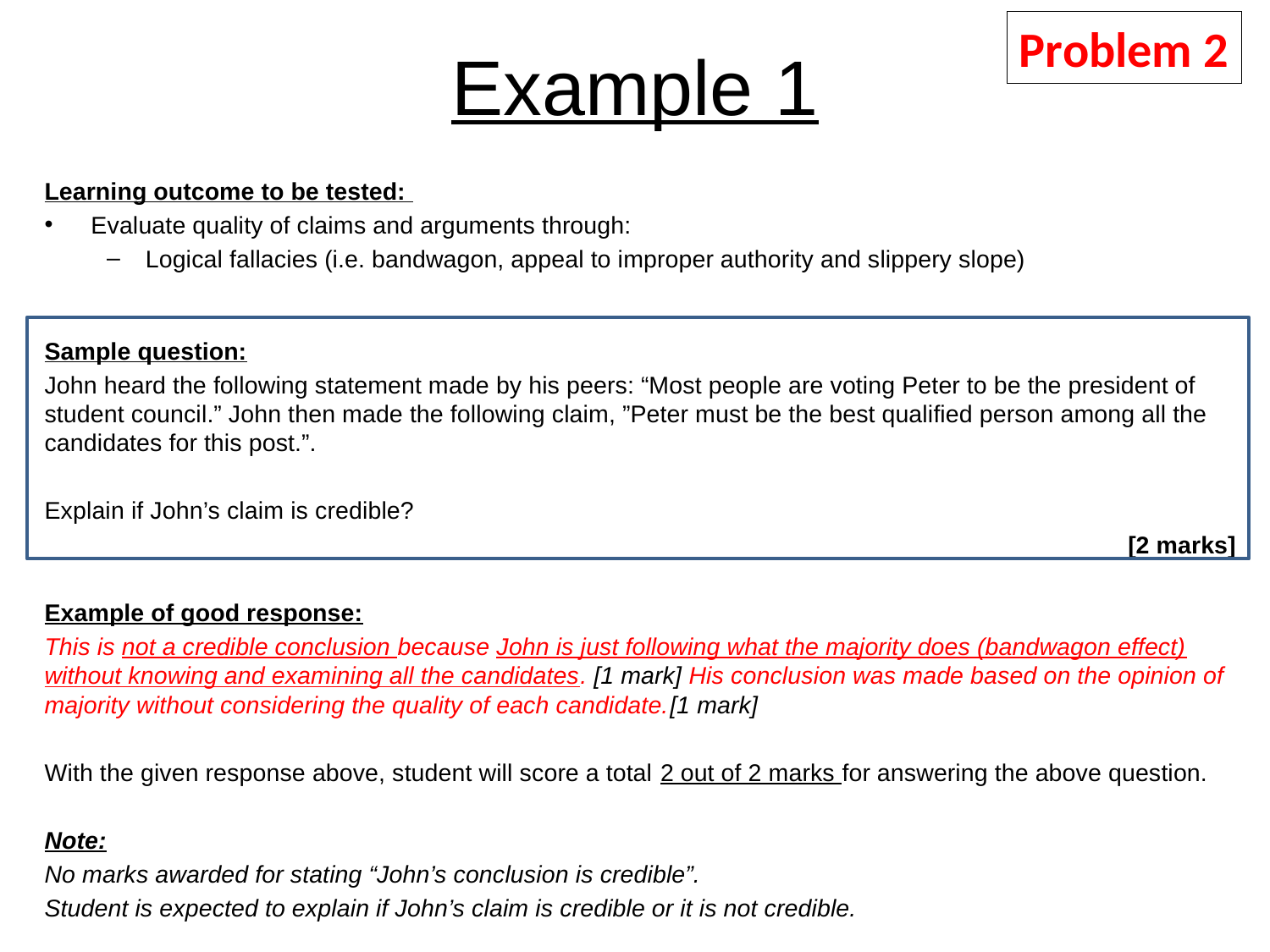

# Example 1
Problem 2
Learning outcome to be tested:
Evaluate quality of claims and arguments through:
Logical fallacies (i.e. bandwagon, appeal to improper authority and slippery slope)

Sample question:
John heard the following statement made by his peers: “Most people are voting Peter to be the president of student council.” John then made the following claim, ”Peter must be the best qualified person among all the candidates for this post.”.

Explain if John’s claim is credible?
[2 marks]

Example of good response:
This is not a credible conclusion because John is just following what the majority does (bandwagon effect) without knowing and examining all the candidates. [1 mark] His conclusion was made based on the opinion of majority without considering the quality of each candidate.[1 mark]

With the given response above, student will score a total 2 out of 2 marks for answering the above question.

Note:
No marks awarded for stating “John’s conclusion is credible”.
Student is expected to explain if John’s claim is credible or it is not credible.